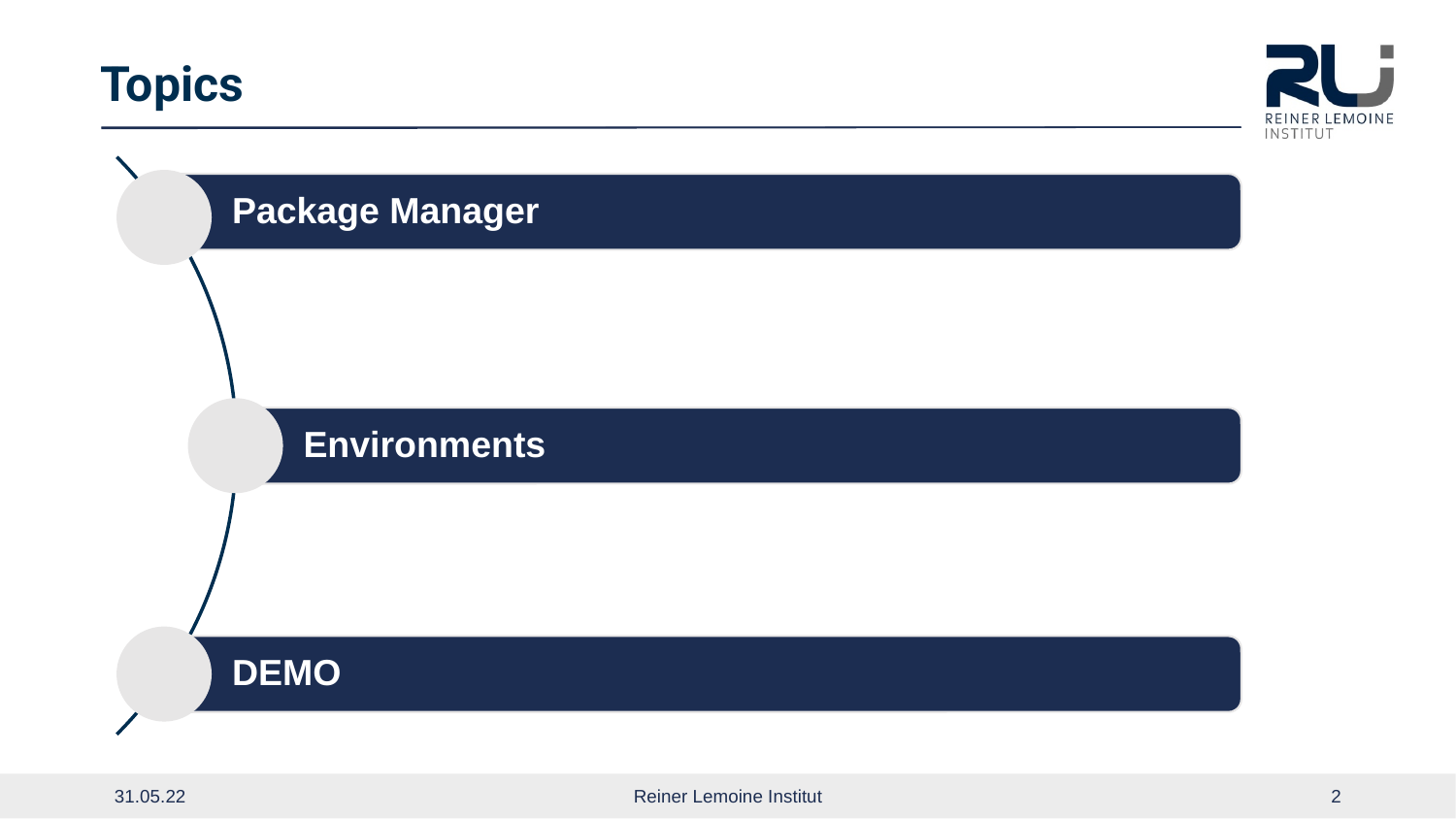

Package Manager

Environments

DEMO
Topics
31.05.22
Reiner Lemoine Institut
2